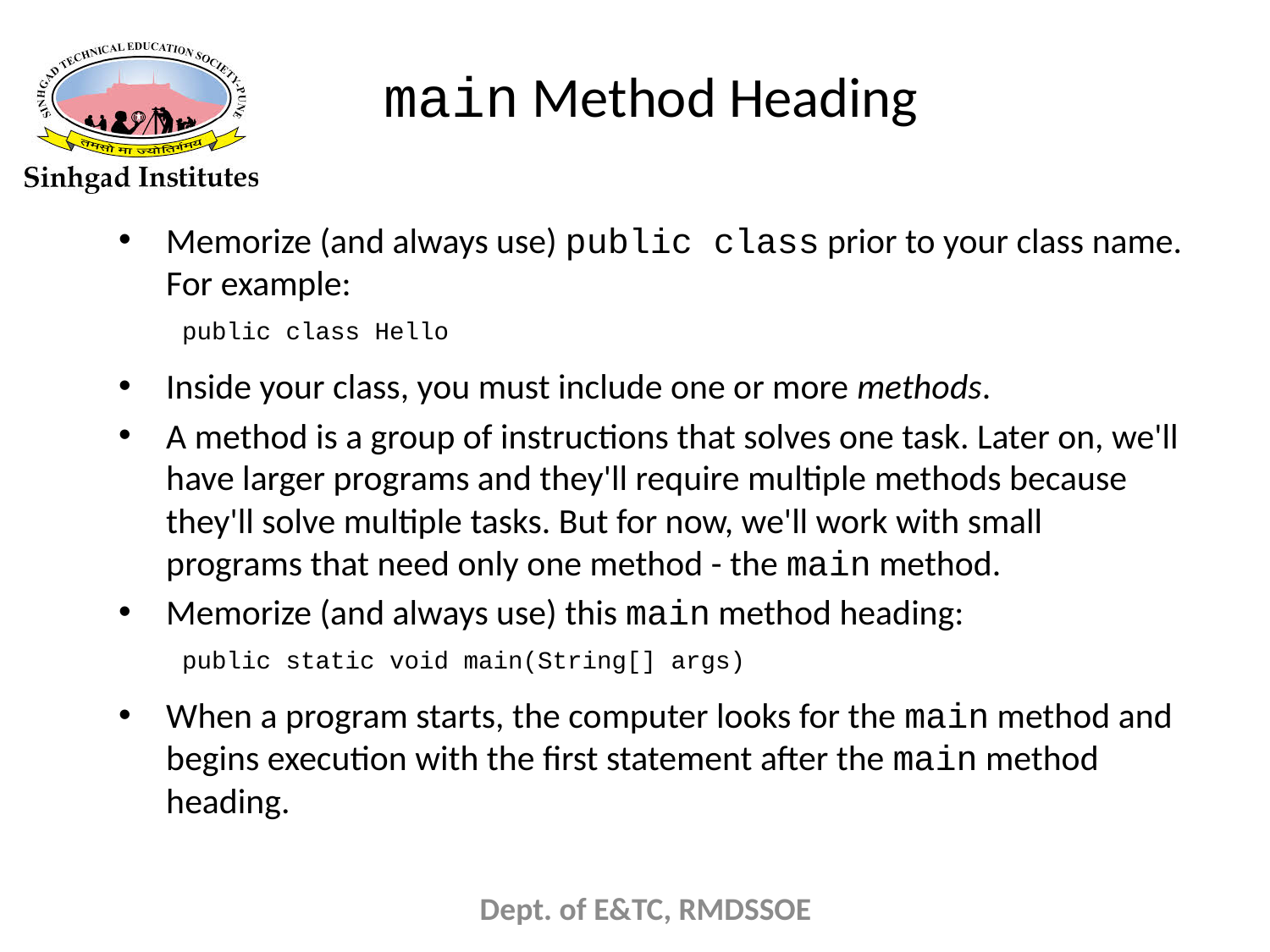

# main Method Heading
Memorize (and always use) public class prior to your class name. For example:
public class Hello
Inside your class, you must include one or more methods.
A method is a group of instructions that solves one task. Later on, we'll have larger programs and they'll require multiple methods because they'll solve multiple tasks. But for now, we'll work with small programs that need only one method - the main method.
Memorize (and always use) this main method heading:
public static void main(String[] args)
When a program starts, the computer looks for the main method and begins execution with the first statement after the main method heading.
Dept. of E&TC, RMDSSOE